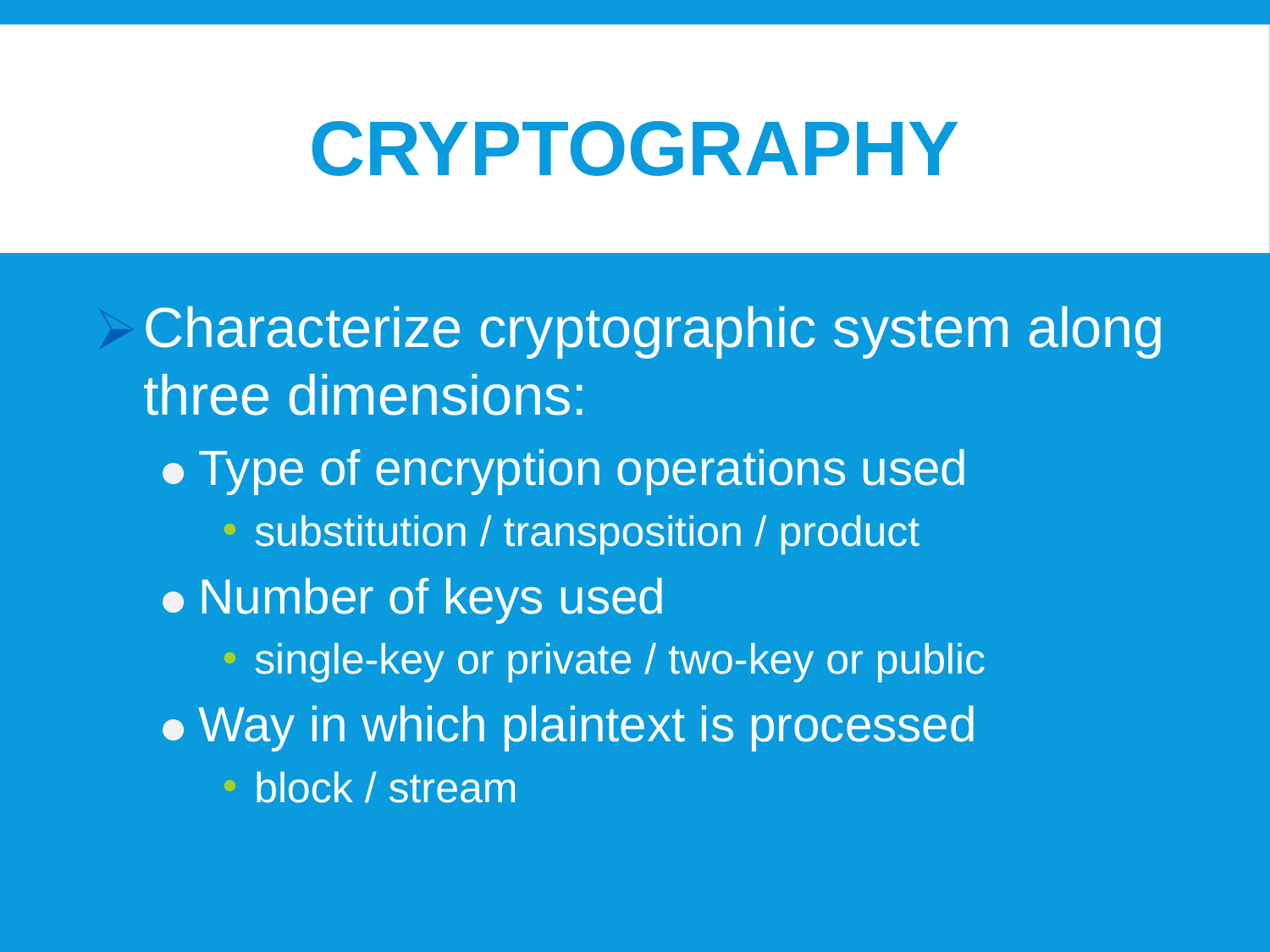

# Cryptography
Characterize cryptographic system along three dimensions:
Type of encryption operations used
substitution / transposition / product
Number of keys used
single-key or private / two-key or public
Way in which plaintext is processed
block / stream